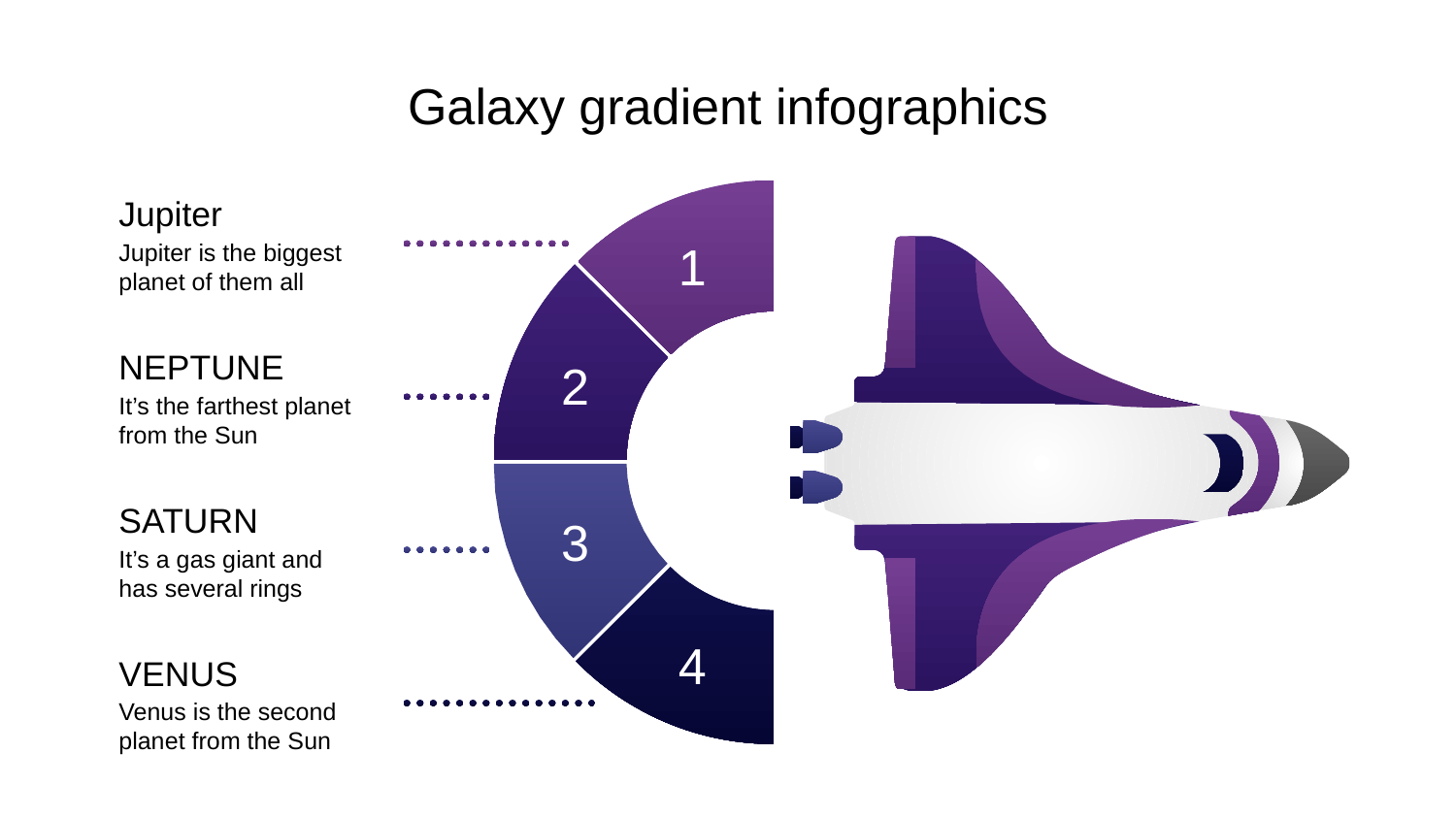

Galaxy gradient infographics

Jupiter
1

Jupiter is the biggest planet of them all

NEPTUNE
2
It’s the farthest planet from the Sun

SATURN
3
It’s a gas giant and has several rings

4
VENUS
Venus is the second planet from the Sun